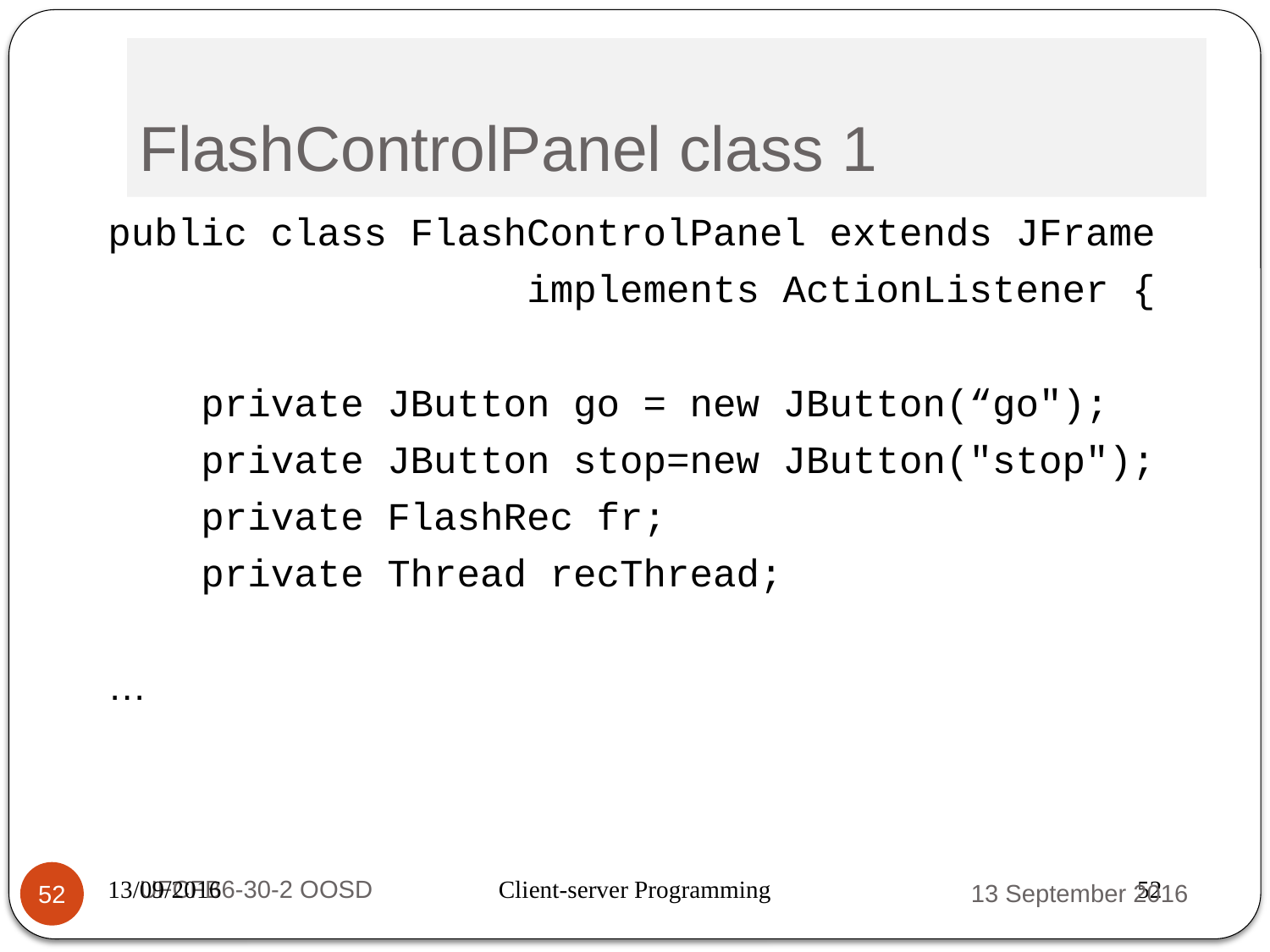

FlashControlPanel class 1
public class FlashControlPanel extends JFrame
				implements ActionListener {

    private JButton go = new JButton(“go");
    private JButton stop=new JButton("stop");
    private FlashRec fr;
    private Thread recThread;

…
UFCFB6-30-2 OOSD
13 September 2016
52
13/09/2016
Client-server Programming
52